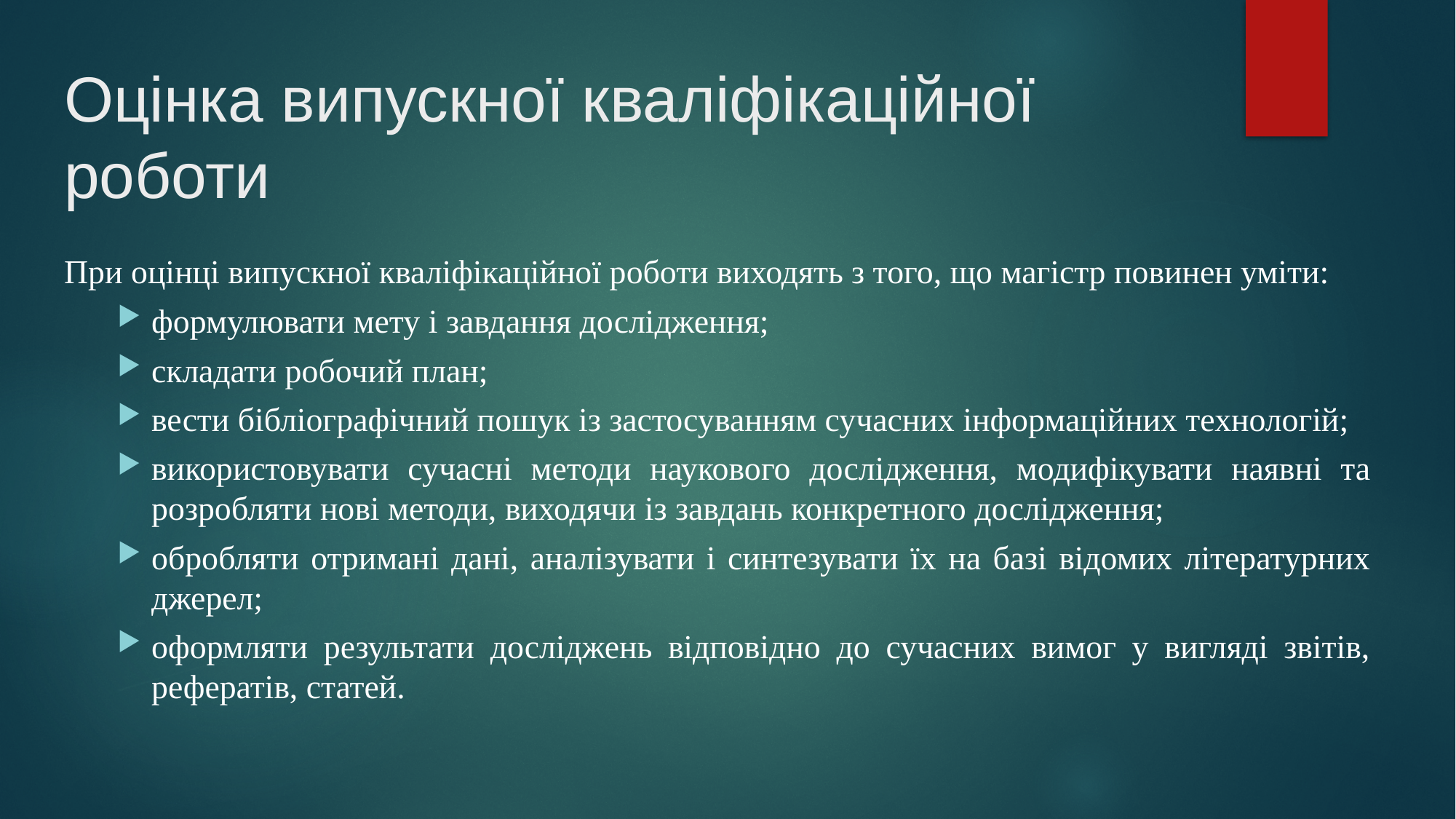

# Оцінка випускної кваліфікаційної роботи
При оцінці випускної кваліфікаційної роботи виходять з того, що магістр повинен уміти:
формулювати мету і завдання дослідження;
складати робочий план;
вести бібліографічний пошук із застосуванням сучасних інформаційних технологій;
використовувати сучасні методи наукового дослідження, модифікувати наявні та розробляти нові методи, виходячи із завдань конкретного дослідження;
обробляти отримані дані, аналізувати і синтезувати їх на базі відомих літературних джерел;
оформляти результати досліджень відповідно до сучасних вимог у вигляді звітів, рефератів, статей.